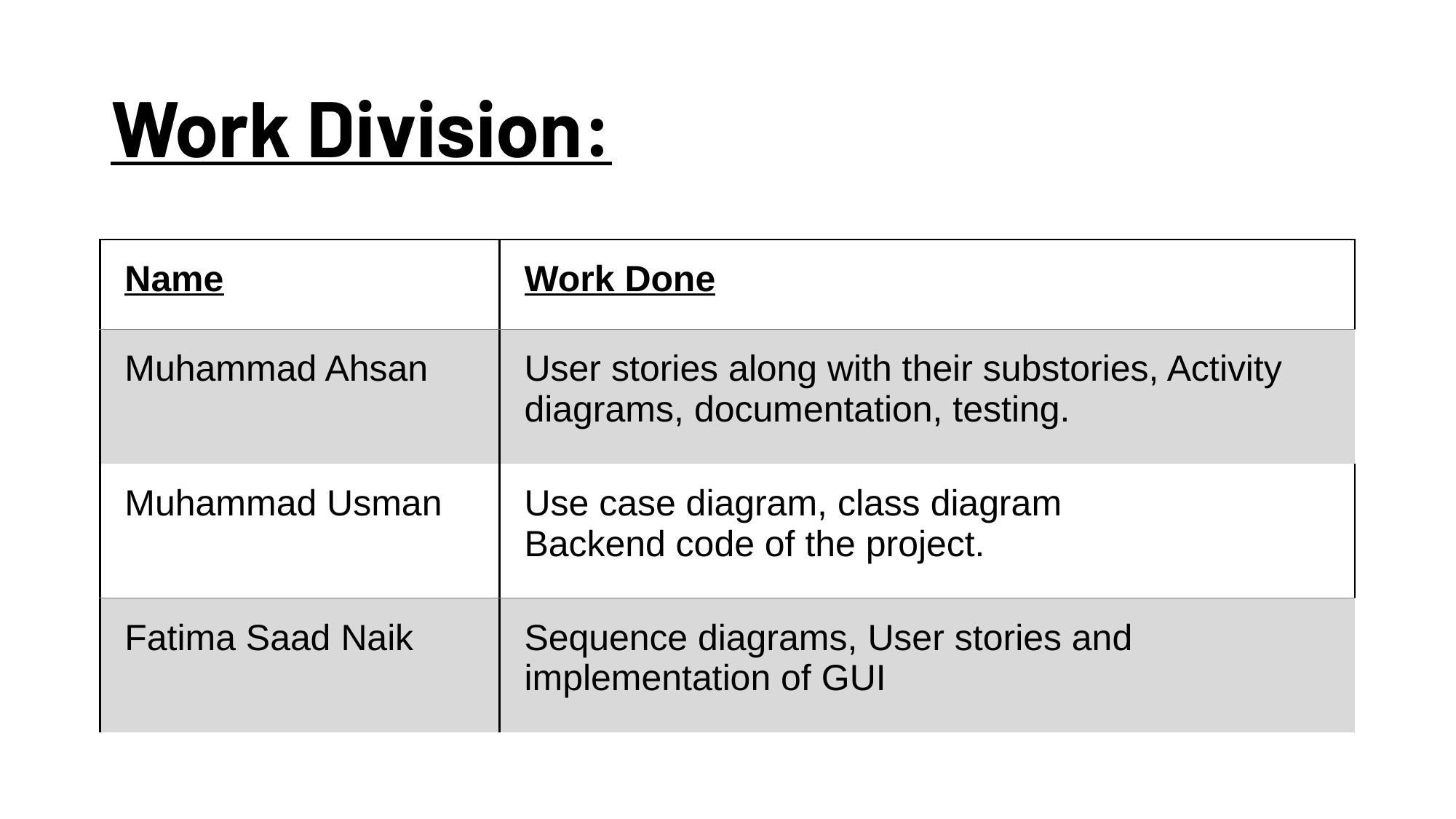

Work Division:

| Name | Work Done |
| --- | --- |
| Muhammad Ahsan | User stories along with their substories, Activity diagrams, documentation, testing. |
| Muhammad Usman | Use case diagram, class diagram  Backend code of the project. |
| Fatima Saad Naik | Sequence diagrams, User stories and implementation of GUI |